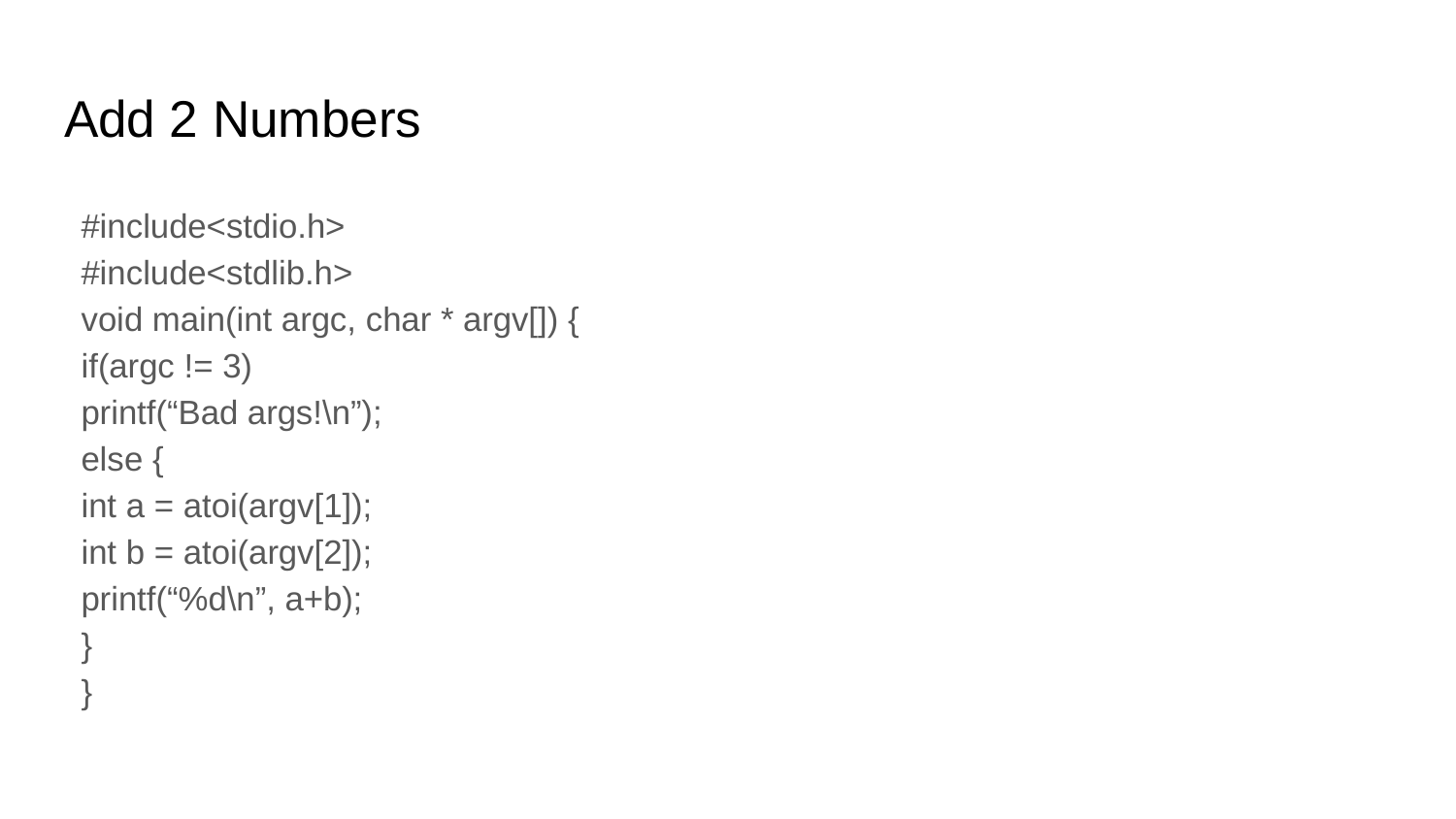

# Add 2 Numbers
#include<stdio.h>
#include<stdlib.h>
void main(int argc, char * argv[]) {
	if(argc != 3)
		printf(“Bad args!\n”);
	else {
		int a = atoi(argv[1]);
		int b = atoi(argv[2]);
		printf(“%d\n”, a+b);
	}
}